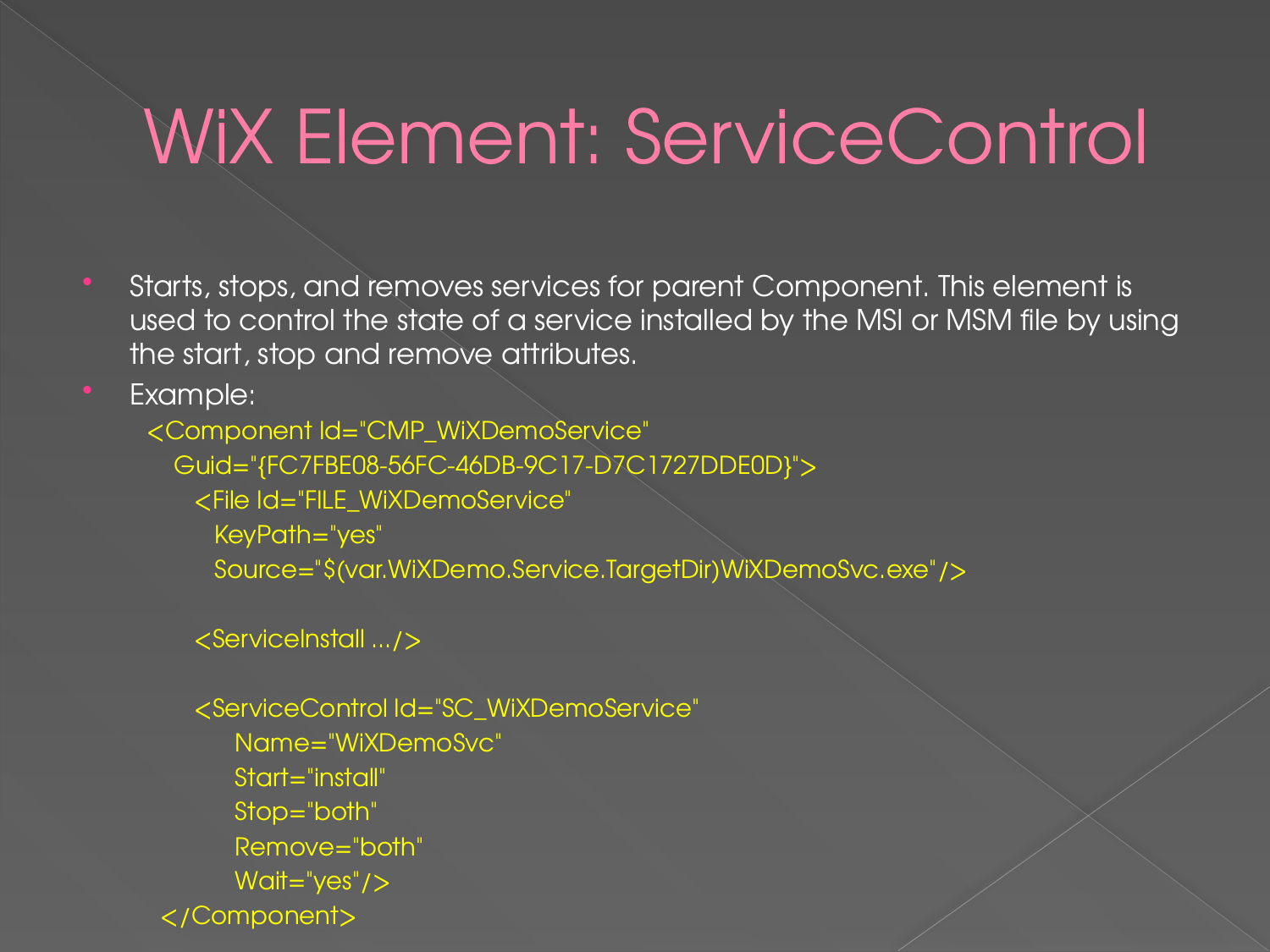

# WiX Element: ServiceControl
Starts, stops, and removes services for parent Component. This element is used to control the state of a service installed by the MSI or MSM file by using the start, stop and remove attributes.
Example:
 <Component Id="CMP_WiXDemoService"
     Guid="{FC7FBE08-56FC-46DB-9C17-D7C1727DDE0D}">
        <File Id="FILE_WiXDemoService"
           KeyPath="yes"
           Source="$(var.WiXDemo.Service.TargetDir)WiXDemoSvc.exe"/>

        <ServiceInstall .../>

        <ServiceControl Id="SC_WiXDemoService"
              Name="WiXDemoSvc"
              Start="install"
              Stop="both"
              Remove="both"
              Wait="yes"/>
   </Component>